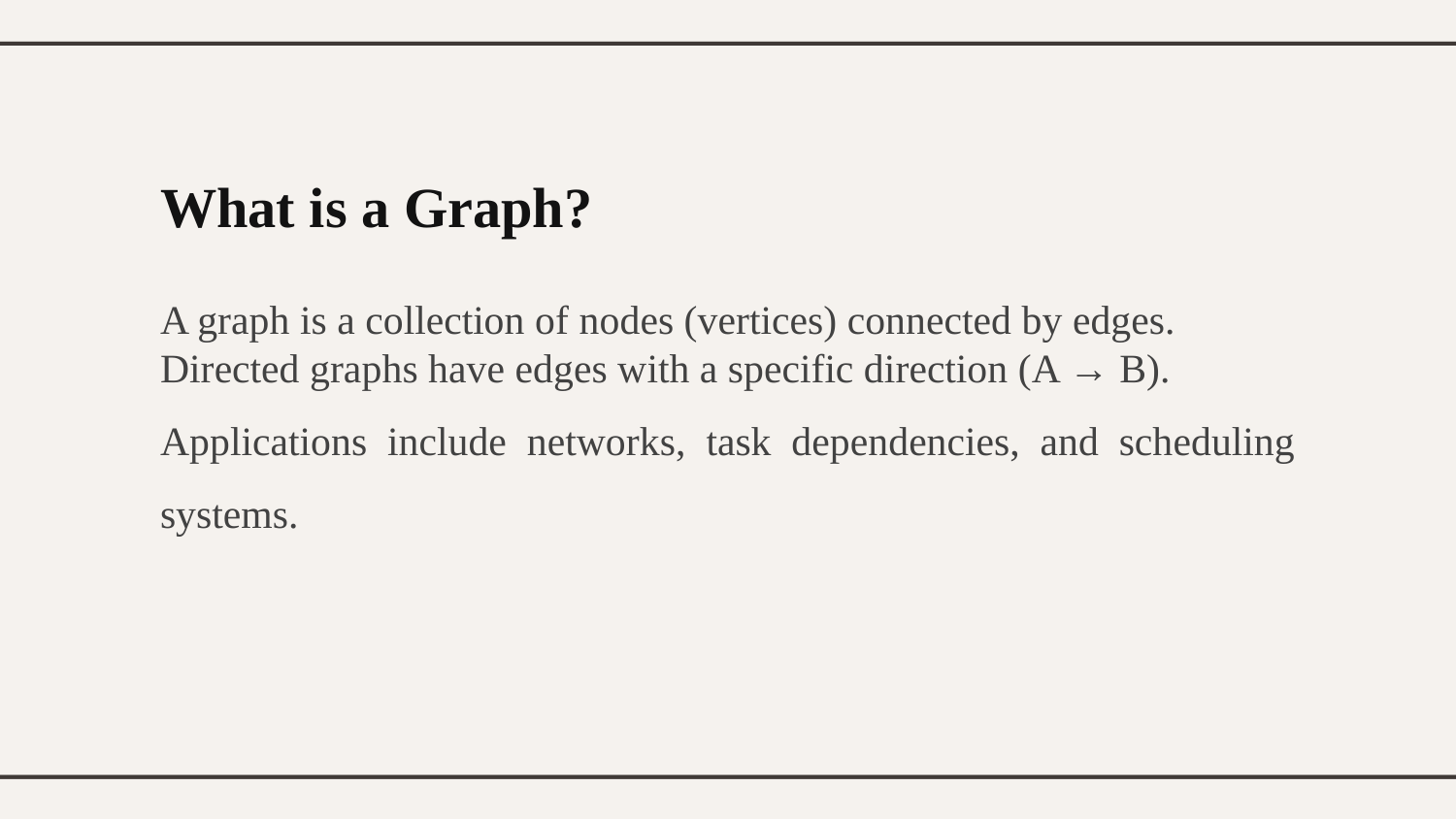

What is a Graph?
A graph is a collection of nodes (vertices) connected by edges.
Directed graphs have edges with a specific direction (A → B).
Applications include networks, task dependencies, and scheduling systems.